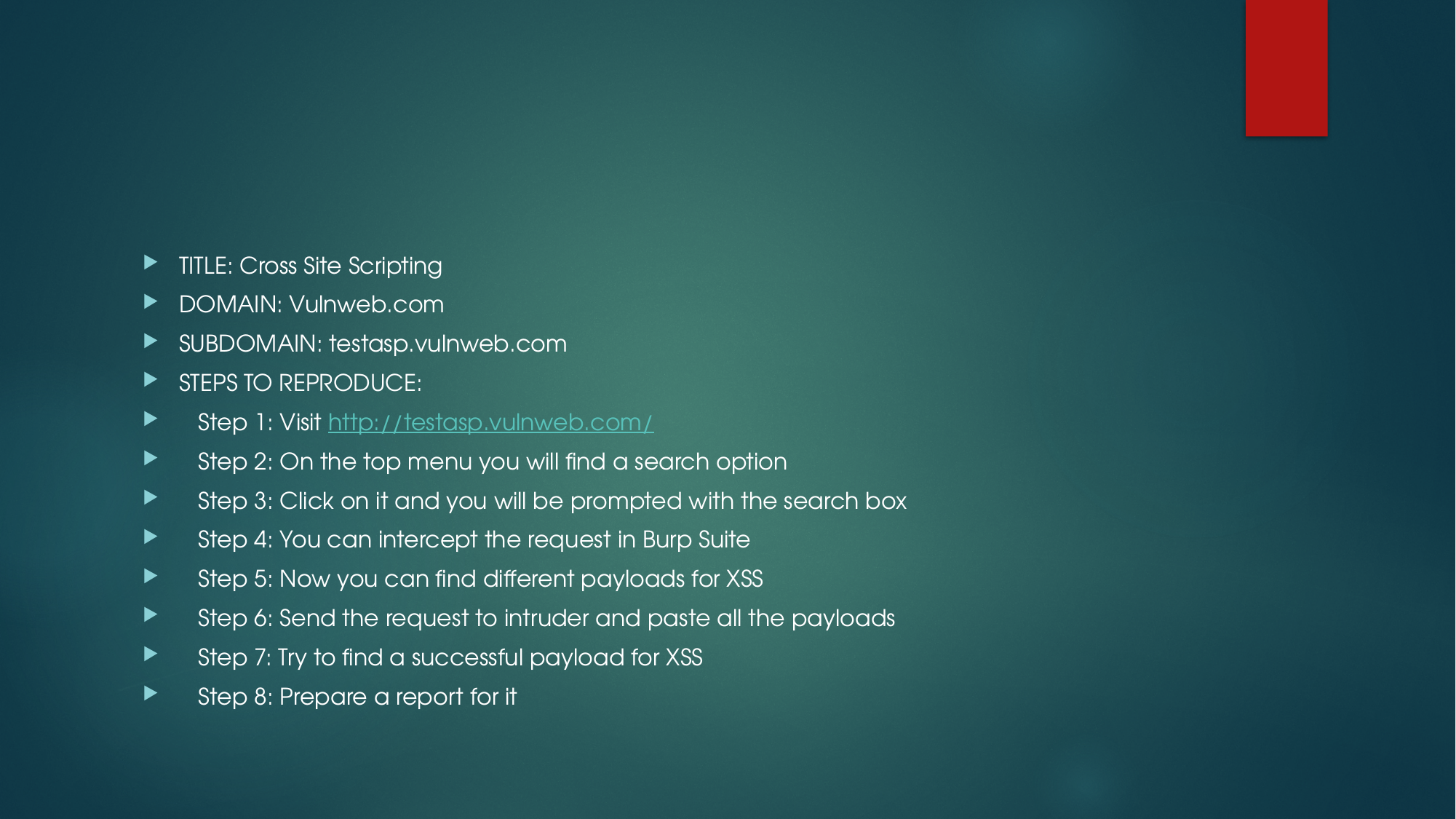

#
TITLE: Cross Site Scripting
DOMAIN: Vulnweb.com
SUBDOMAIN: testasp.vulnweb.com
STEPS TO REPRODUCE:
   Step 1: Visit http://testasp.vulnweb.com/
   Step 2: On the top menu you will find a search option
   Step 3: Click on it and you will be prompted with the search box
   Step 4: You can intercept the request in Burp Suite
   Step 5: Now you can find different payloads for XSS
   Step 6: Send the request to intruder and paste all the payloads
   Step 7: Try to find a successful payload for XSS
   Step 8: Prepare a report for it